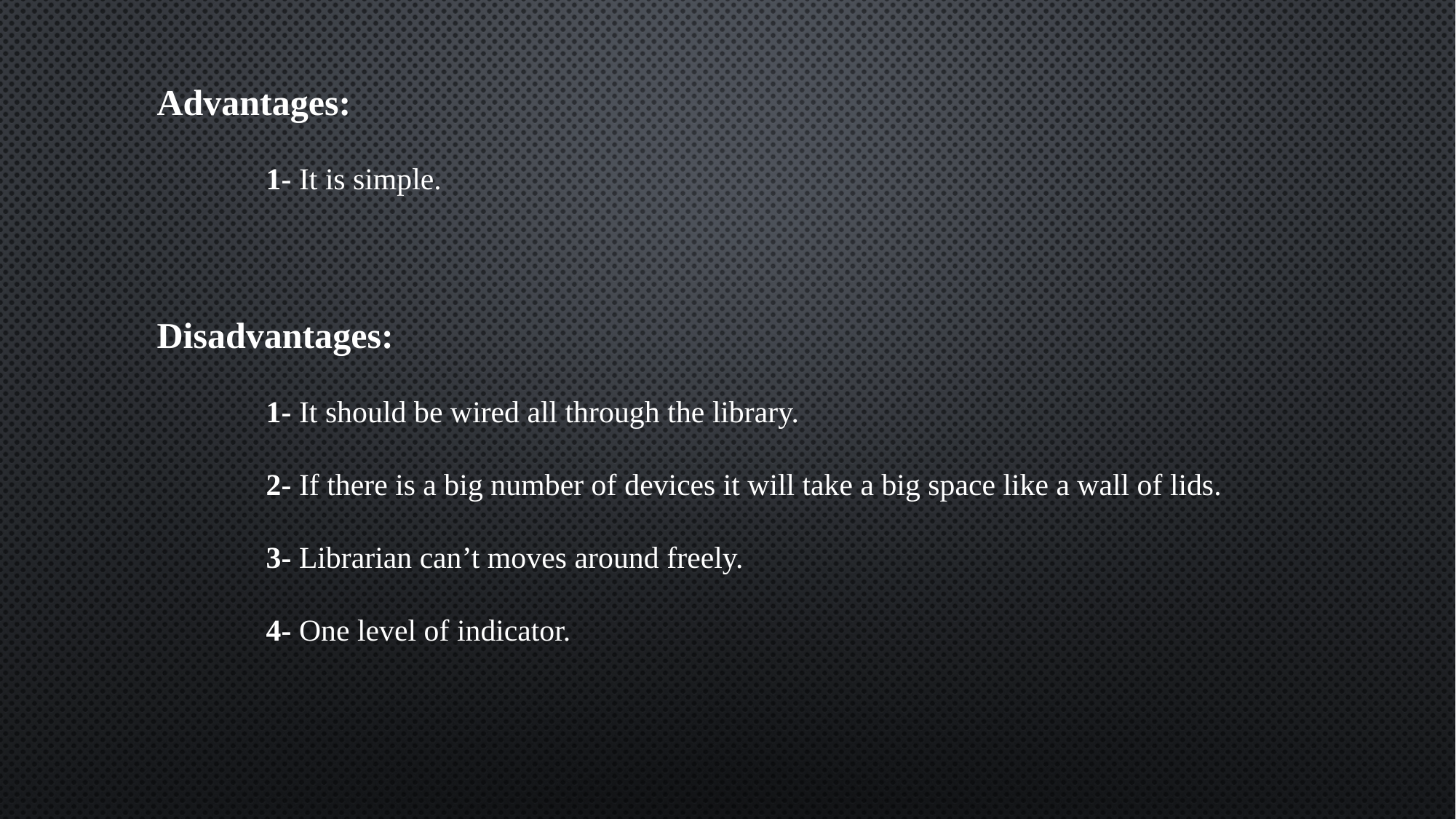

Advantages:
		1- It is simple.

	Disadvantages:
		1- It should be wired all through the library.
		2- If there is a big number of devices it will take a big space like a wall of lids.
		3- Librarian can’t moves around freely.
		4- One level of indicator.